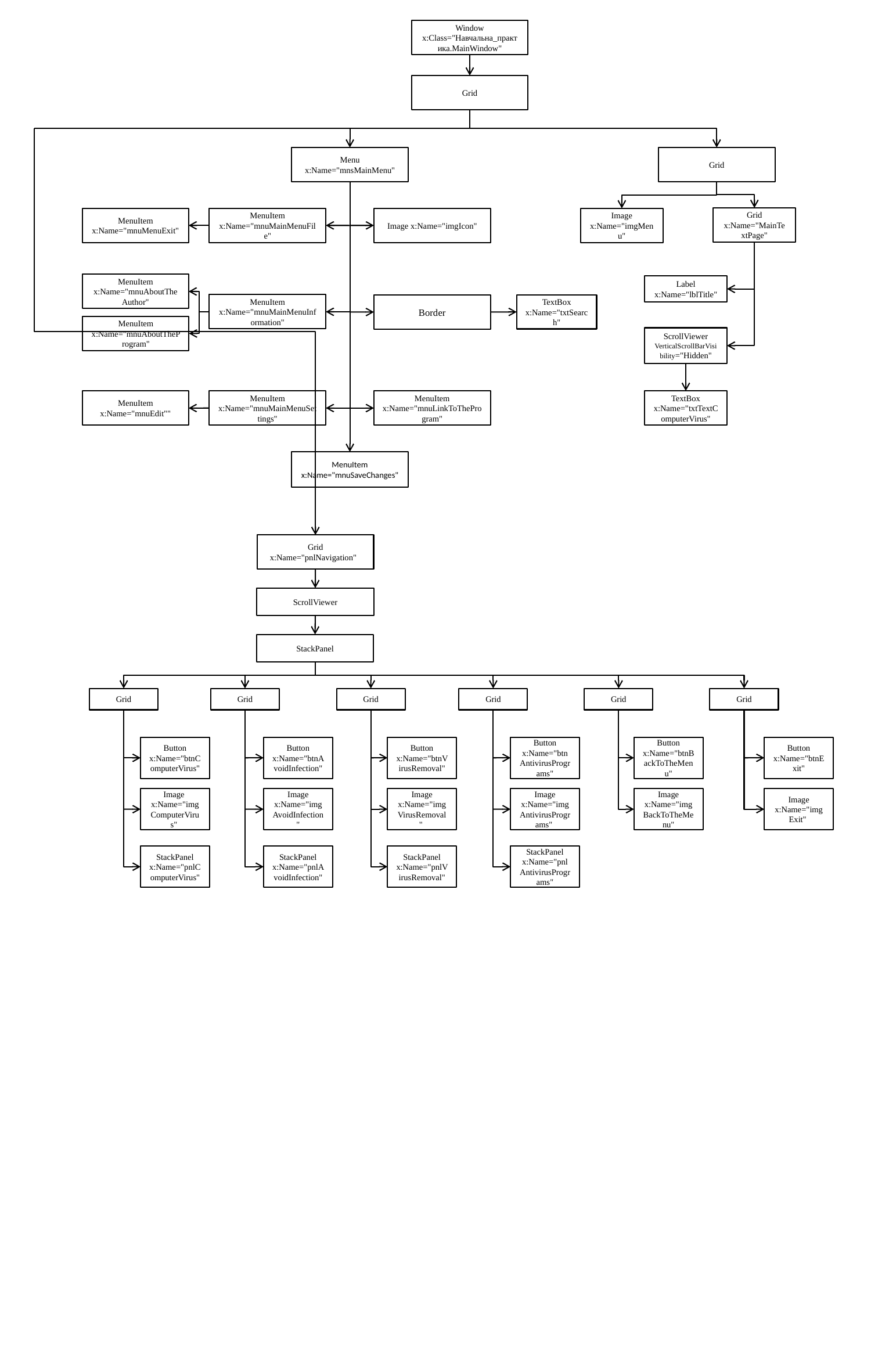

Window x:Class="Навчальна_практика.MainWindow"
Grid
Menu x:Name="mnsMainMenu"
Grid
Grid x:Name="MainTextPage"
MenuItem x:Name="mnuMenuExit"
MenuItem x:Name="mnuMainMenuFile"
Image x:Name="imgIcon"
Image x:Name="imgMenu"
MenuItem x:Name="mnuAboutTheAuthor"
Label x:Name="lblTitle"
MenuItem x:Name="mnuMainMenuInformation"
Border
TextBox x:Name="txtSearch"
MenuItem x:Name="mnuAboutTheProgram"
ScrollViewer VerticalScrollBarVisibility="Hidden"
TextBox x:Name="txtTextComputerVirus"
MenuItem x:Name="mnuMainMenuSettings"
MenuItem x:Name="mnuEdit""
MenuItem x:Name="mnuLinkToTheProgram"
MenuItem x:Name="mnuSaveСhanges"
Grid x:Name="pnlNavigation"
ScrollViewer
StackPanel
Grid
Grid
Grid
Grid
Grid
Grid
Button x:Name="btnAvoidInfection"
Button x:Name="btnVirusRemoval"
Button x:Name="btnAntivirusPrograms"
Button x:Name="btnBackToTheMenu"
Button x:Name="btnExit"
Button x:Name="btnComputerVirus"
Image x:Name="imgAvoidInfection"
Image x:Name="imgVirusRemoval"
Image x:Name="imgAntivirusPrograms"
Image x:Name="imgBackToTheMenu"
Image x:Name="imgExit"
Image  x:Name="imgComputerVirus"
StackPanel x:Name="pnlAvoidInfection"
StackPanel x:Name="pnlVirusRemoval"
StackPanel x:Name="pnlAntivirusPrograms"
StackPanel x:Name="pnlComputerVirus"